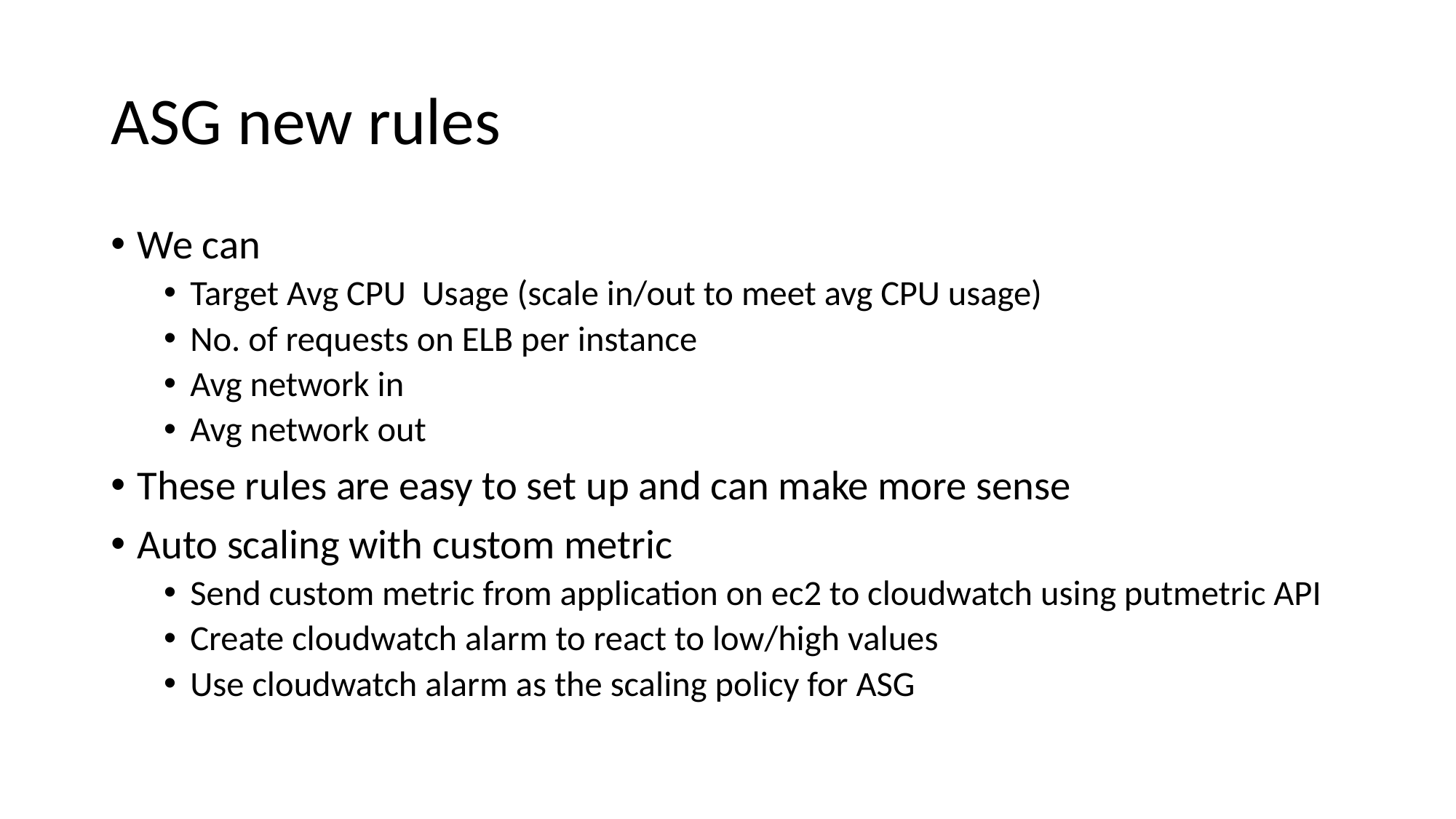

# ASG new rules
We can
Target Avg CPU  Usage (scale in/out to meet avg CPU usage)
No. of requests on ELB per instance
Avg network in
Avg network out
These rules are easy to set up and can make more sense
Auto scaling with custom metric
Send custom metric from application on ec2 to cloudwatch using putmetric API
Create cloudwatch alarm to react to low/high values
Use cloudwatch alarm as the scaling policy for ASG